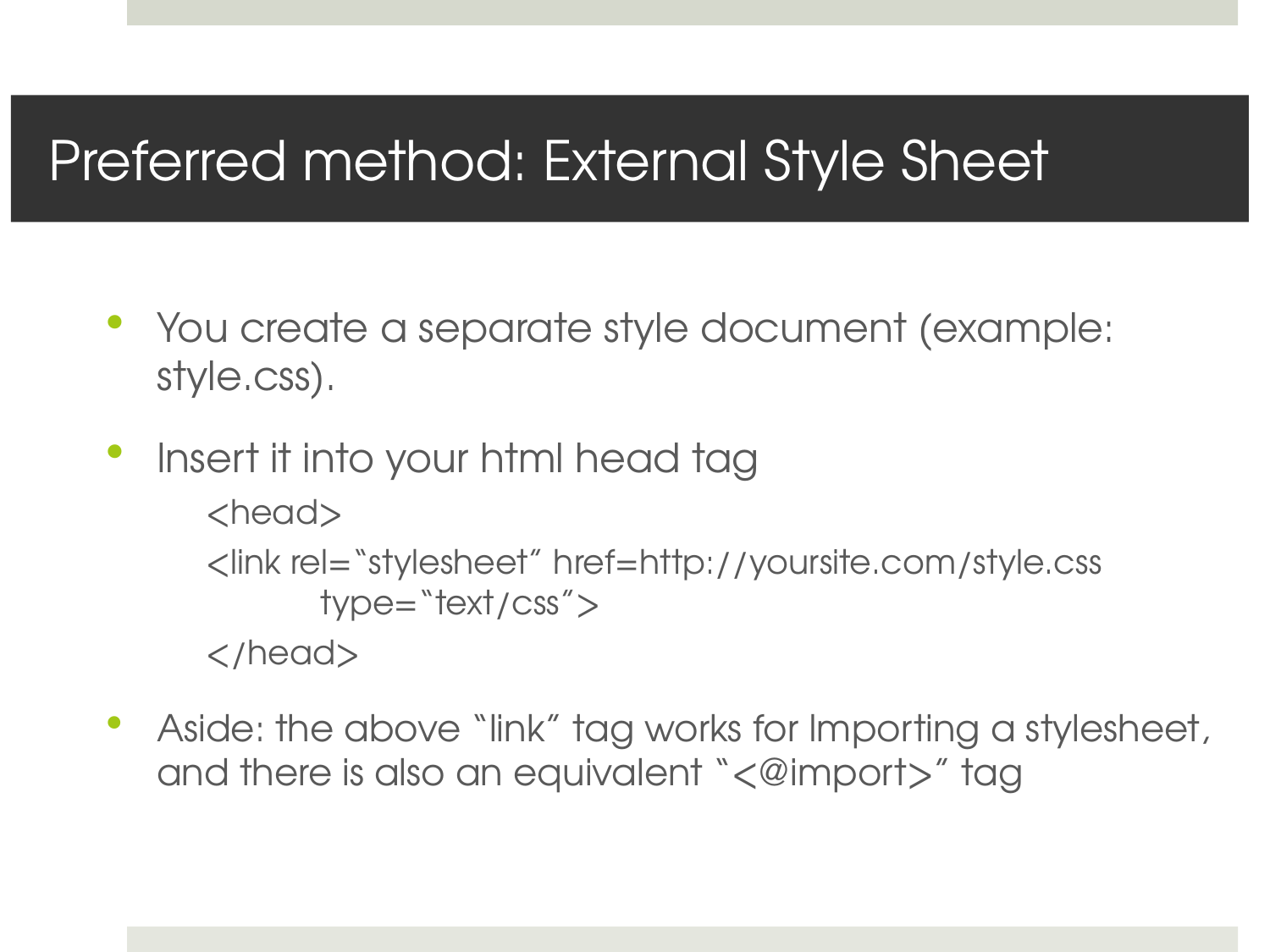

# Preferred method: External Style Sheet
You create a separate style document (example: style.css).
Insert it into your html head tag
<head>
<link rel=“stylesheet” href=http://yoursite.com/style.css
       type=“text/css”>
</head>
Aside: the above “link” tag works for Importing a stylesheet, and there is also an equivalent “<@import>” tag